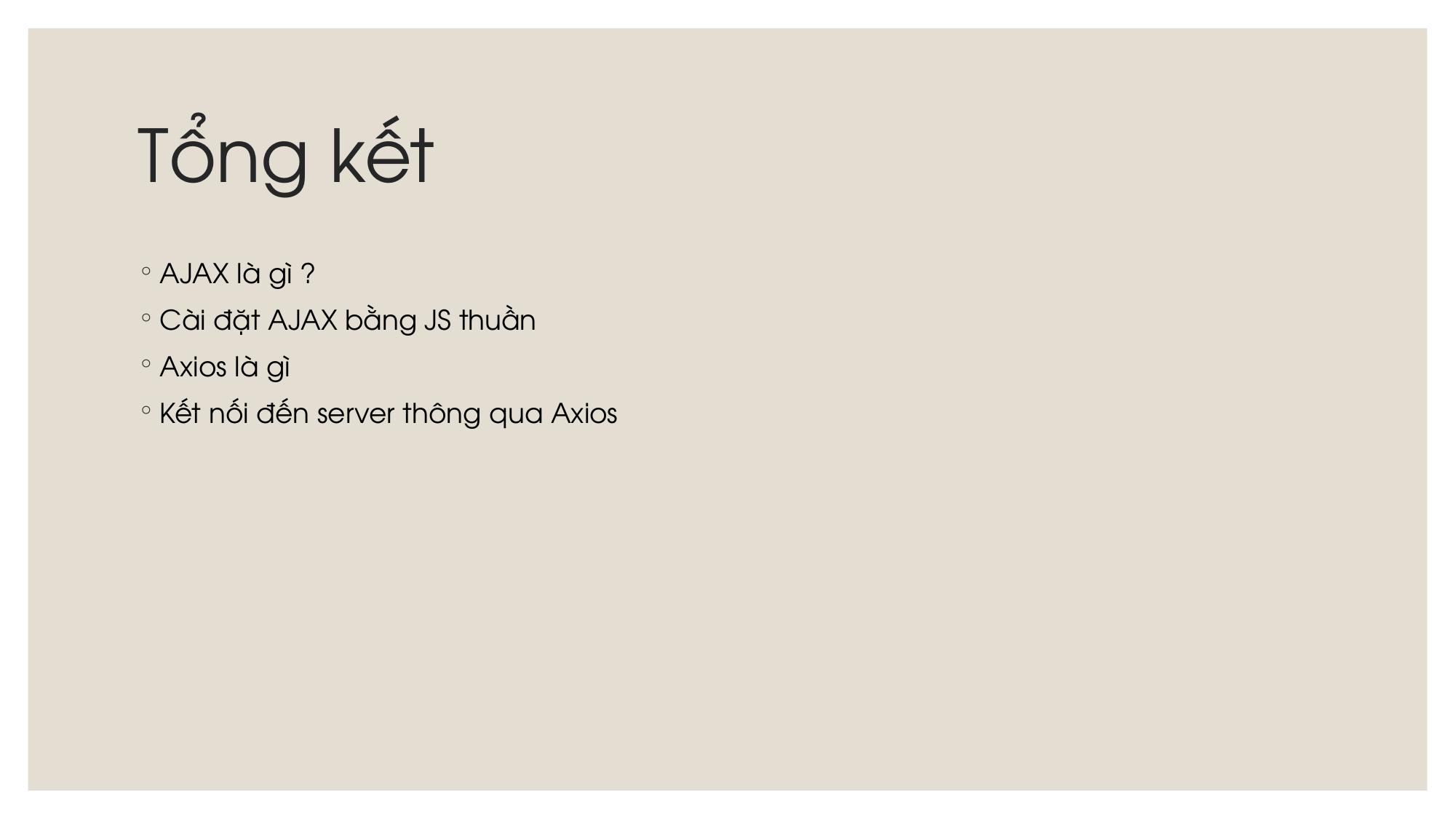

# Tổng kết
AJAX là gì ?
Cài đặt AJAX bằng JS thuần
Axios là gì
Kết nối đến server thông qua Axios